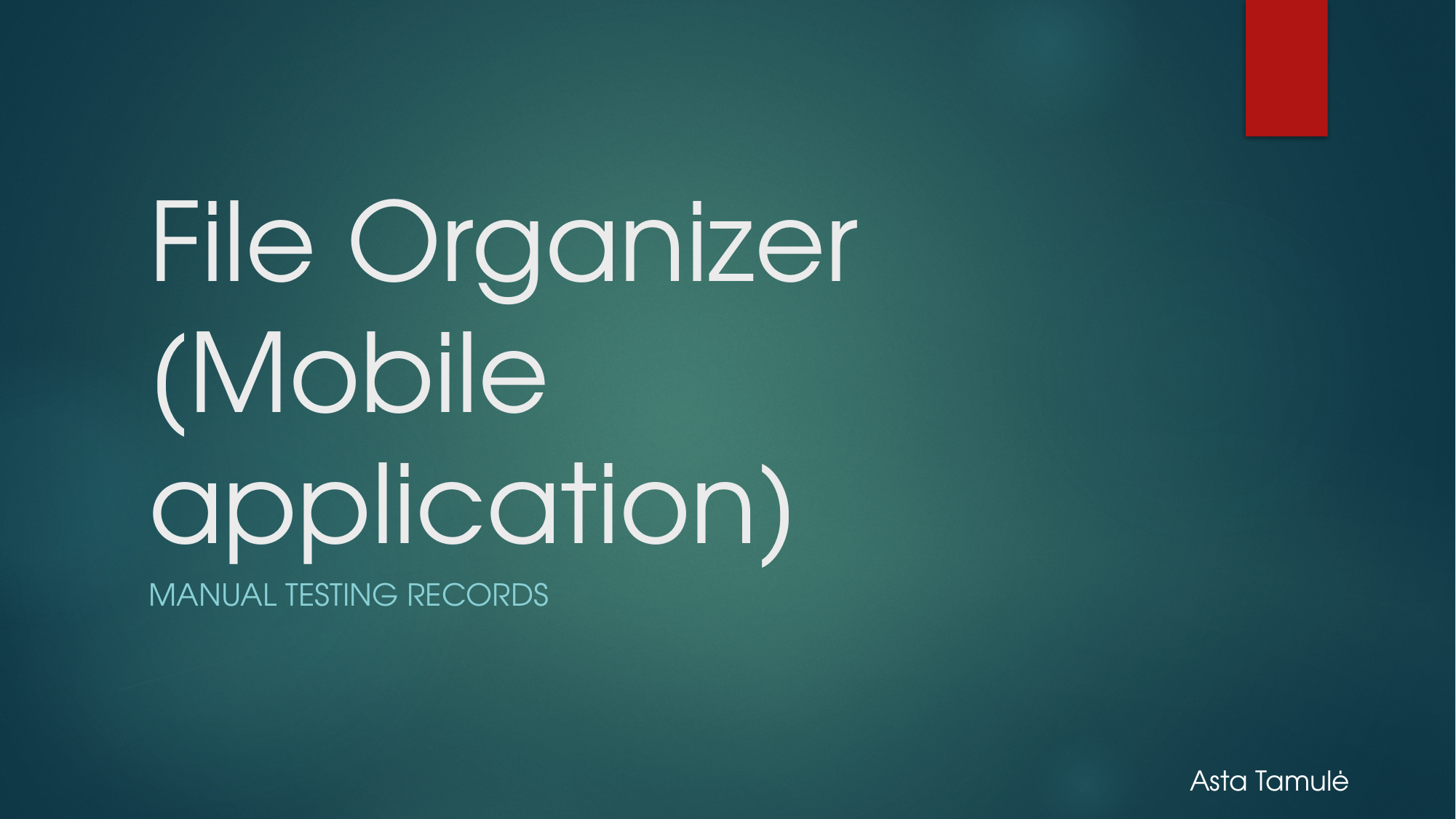

# File Organizer (Mobile application)
Manual testing records
Asta Tamulė